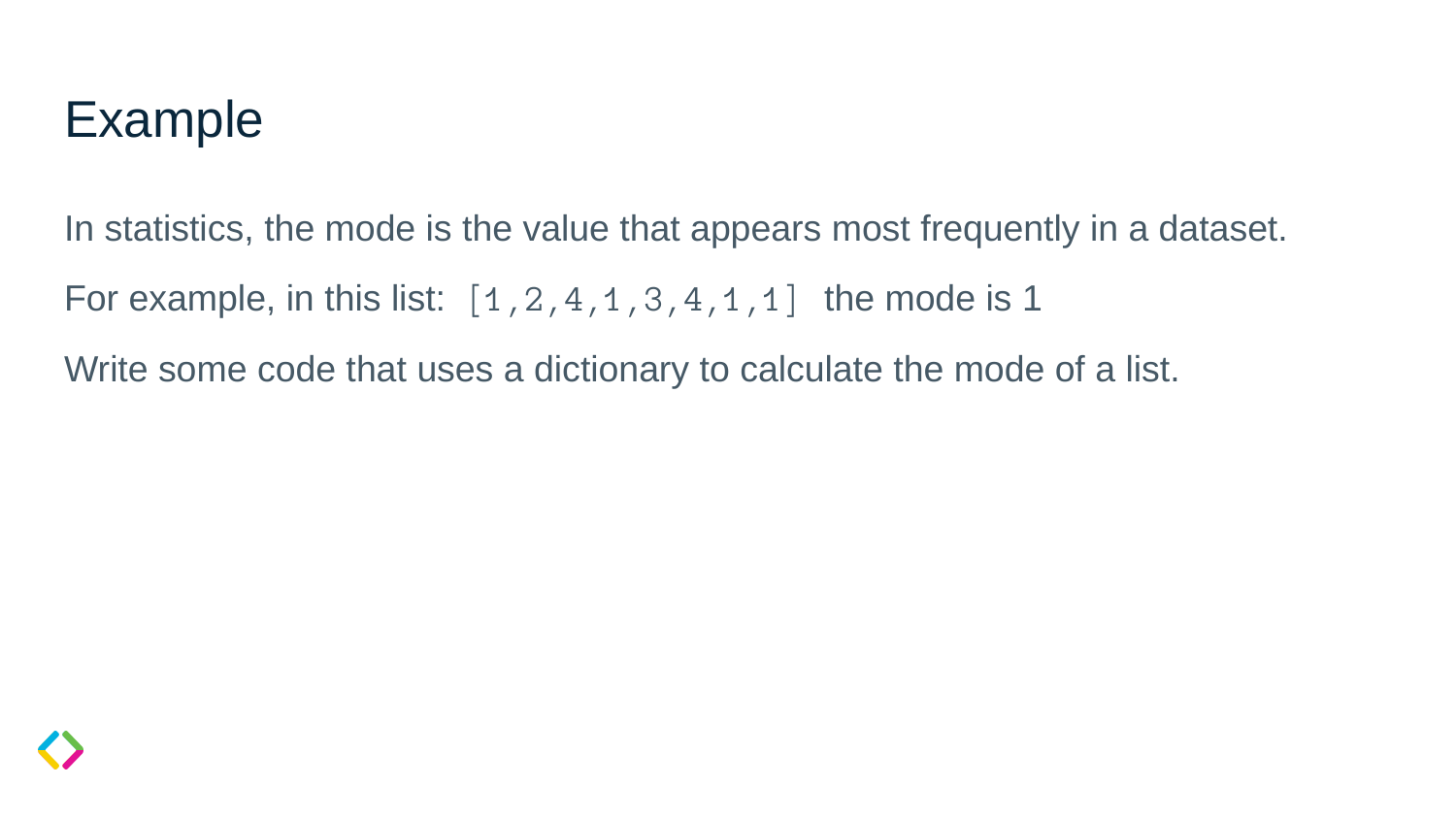

# Example
In statistics, the mode is the value that appears most frequently in a dataset.
For example, in this list: [1,2,4,1,3,4,1,1] the mode is 1
Write some code that uses a dictionary to calculate the mode of a list.